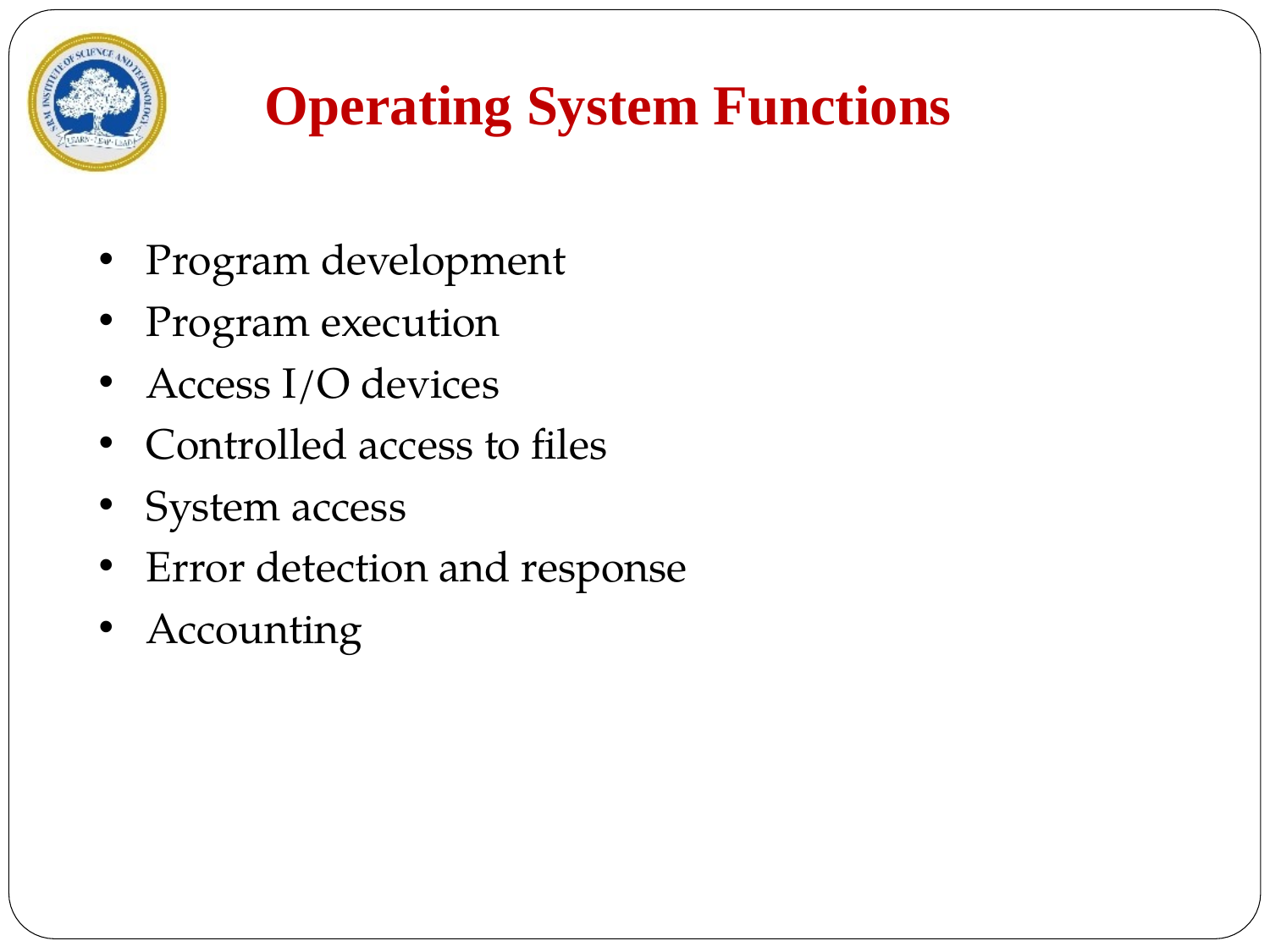

# Operating System Functions
Program development
Program execution
Access I/O devices
Controlled access to files
System access
Error detection and response
Accounting